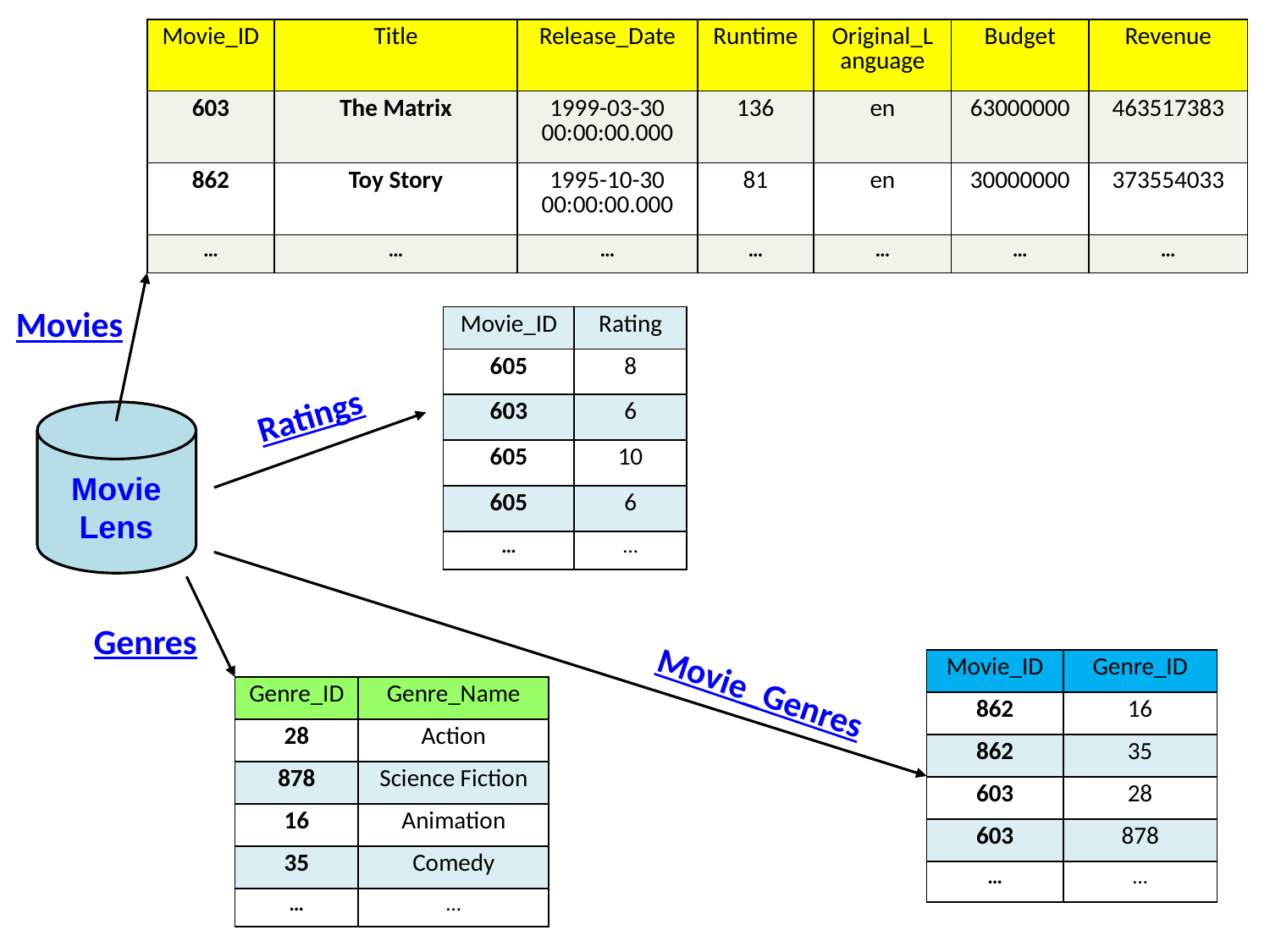

| Movie\_ID | Title | Release\_Date | Runtime | Original\_Language | Budget | Revenue |
| --- | --- | --- | --- | --- | --- | --- |
| 603 | The Matrix | 1999-03-30 00:00:00.000 | 136 | en | 63000000 | 463517383 |
| 862 | Toy Story | 1995-10-30 00:00:00.000 | 81 | en | 30000000 | 373554033 |
| … | … | … | … | … | … | … |
Movies
| Movie\_ID | Rating |
| --- | --- |
| 605 | 8 |
| 603 | 6 |
| 605 | 10 |
| 605 | 6 |
| … | … |
Ratings

Movie
Lens
Genres
| Movie\_ID | Genre\_ID |
| --- | --- |
| 862 | 16 |
| 862 | 35 |
| 603 | 28 |
| 603 | 878 |
| … | … |
Movie_Genres
| Genre\_ID | Genre\_Name |
| --- | --- |
| 28 | Action |
| 878 | Science Fiction |
| 16 | Animation |
| 35 | Comedy |
| … | … |